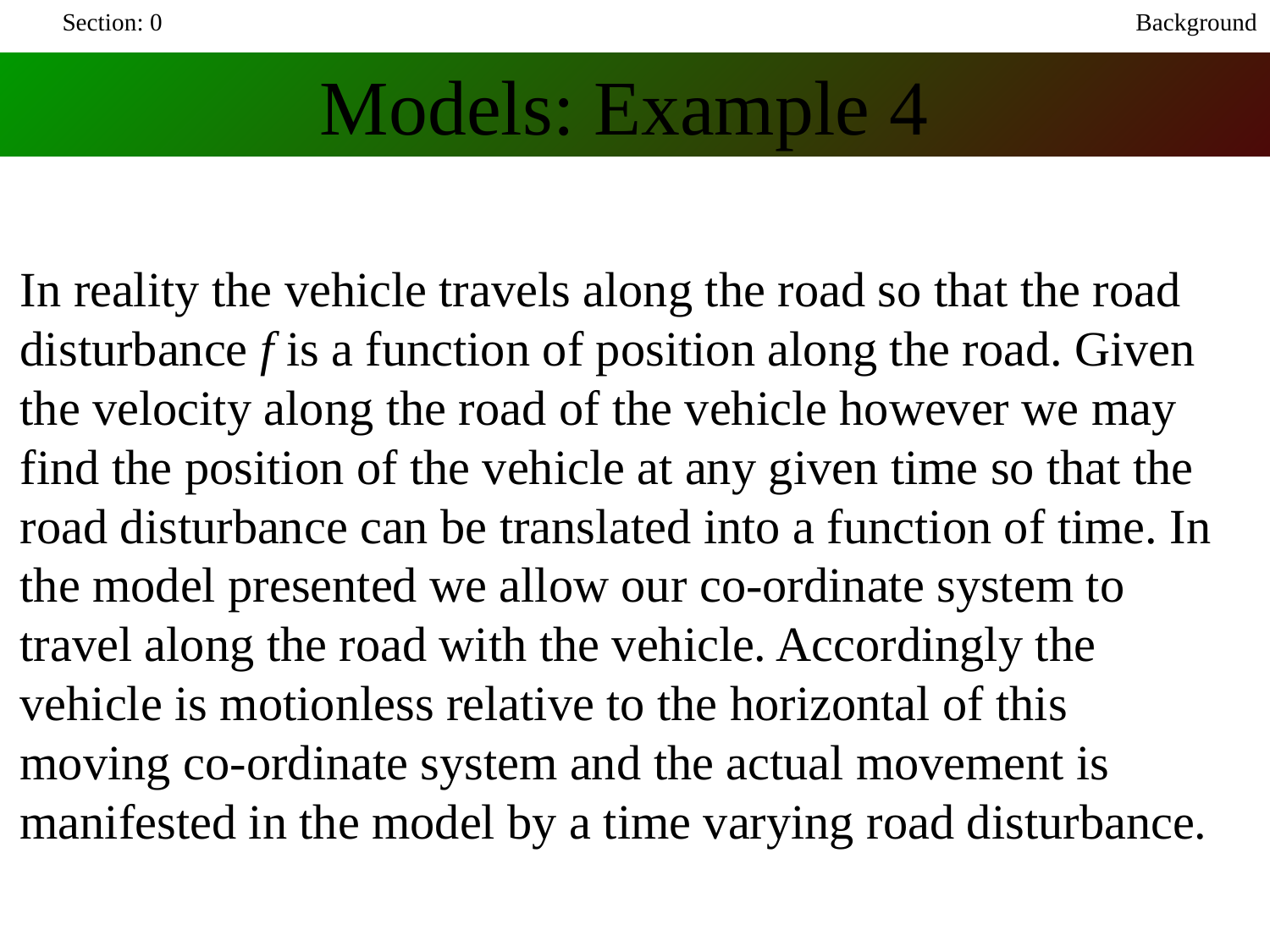

Section: 0
Background
Models: Example 4

In reality the vehicle travels along the road so that the road disturbance f is a function of position along the road. Given the velocity along the road of the vehicle however we may find the position of the vehicle at any given time so that the road disturbance can be translated into a function of time. In the model presented we allow our co-ordinate system to travel along the road with the vehicle. Accordingly the vehicle is motionless relative to the horizontal of this moving co-ordinate system and the actual movement is manifested in the model by a time varying road disturbance.